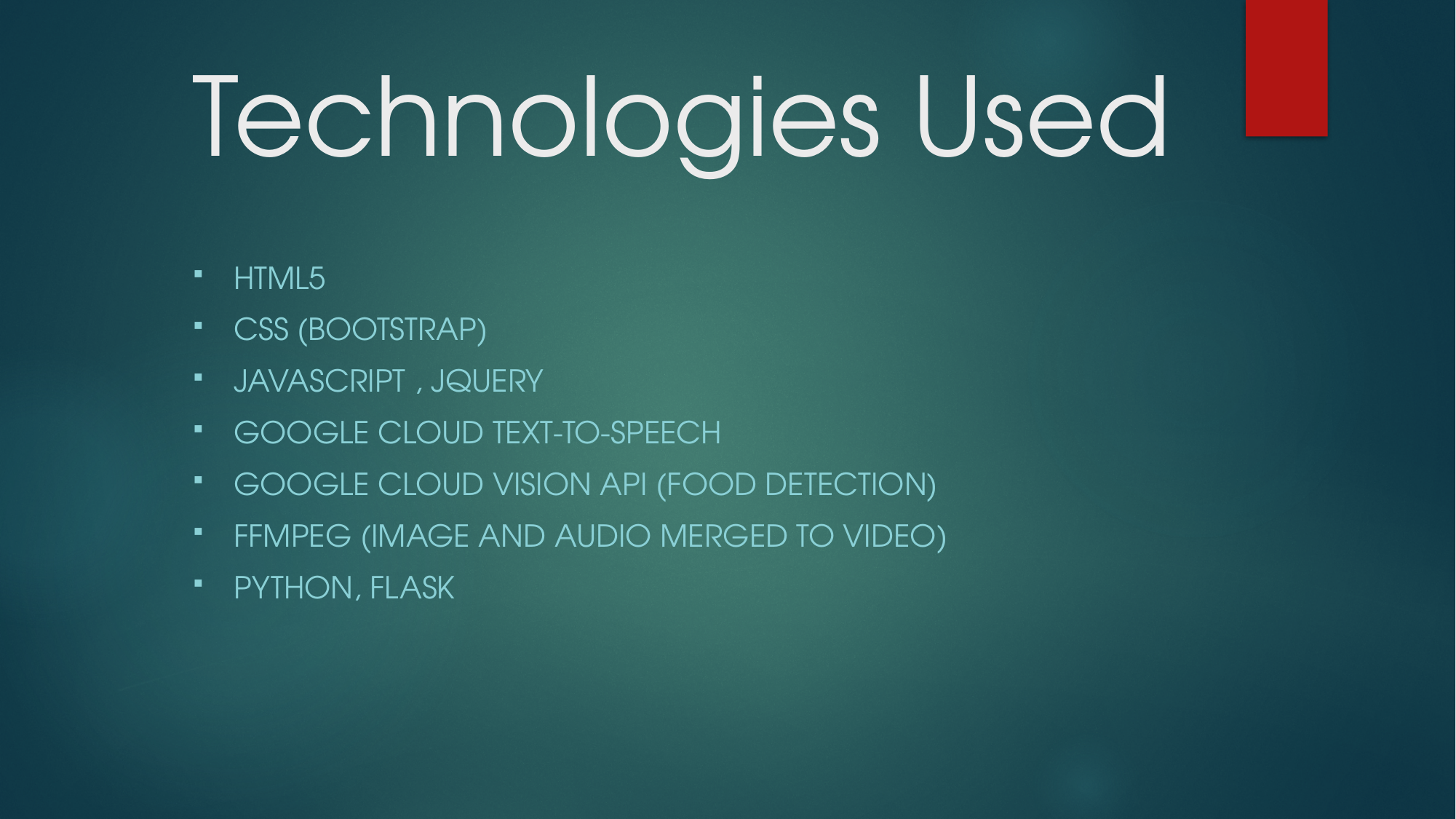

# Technologies Used
HTML5
CSS (Bootstrap)
JavaScript , jQuery
Google Cloud TEXT-TO-SPEECH
Google Cloud Vision API (Food Detection)
FFMPEG (IMAGE and AUDIO merged to VIDEO)
Python, flask